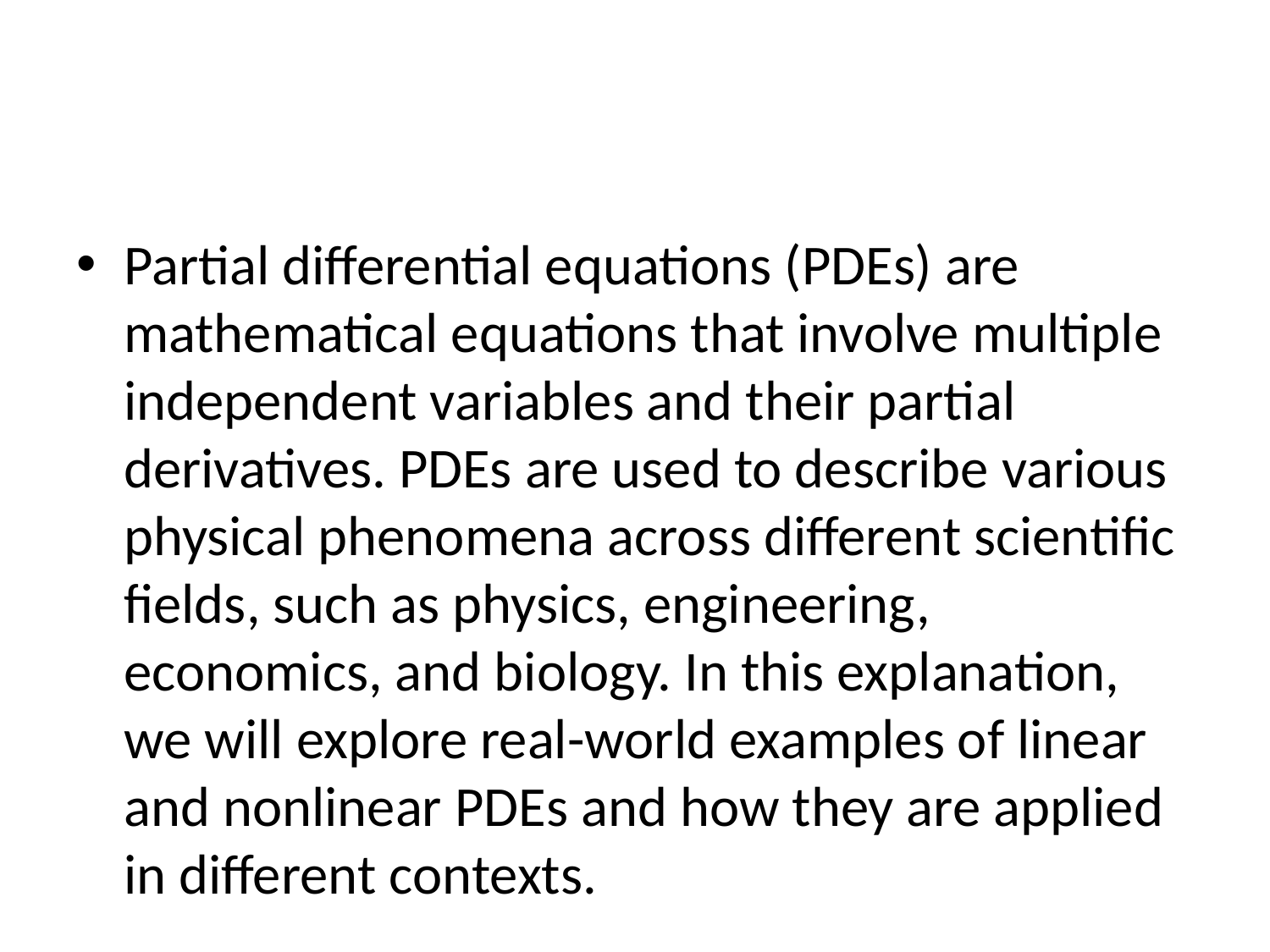

#
Partial differential equations (PDEs) are mathematical equations that involve multiple independent variables and their partial derivatives. PDEs are used to describe various physical phenomena across different scientific fields, such as physics, engineering, economics, and biology. In this explanation, we will explore real-world examples of linear and nonlinear PDEs and how they are applied in different contexts.